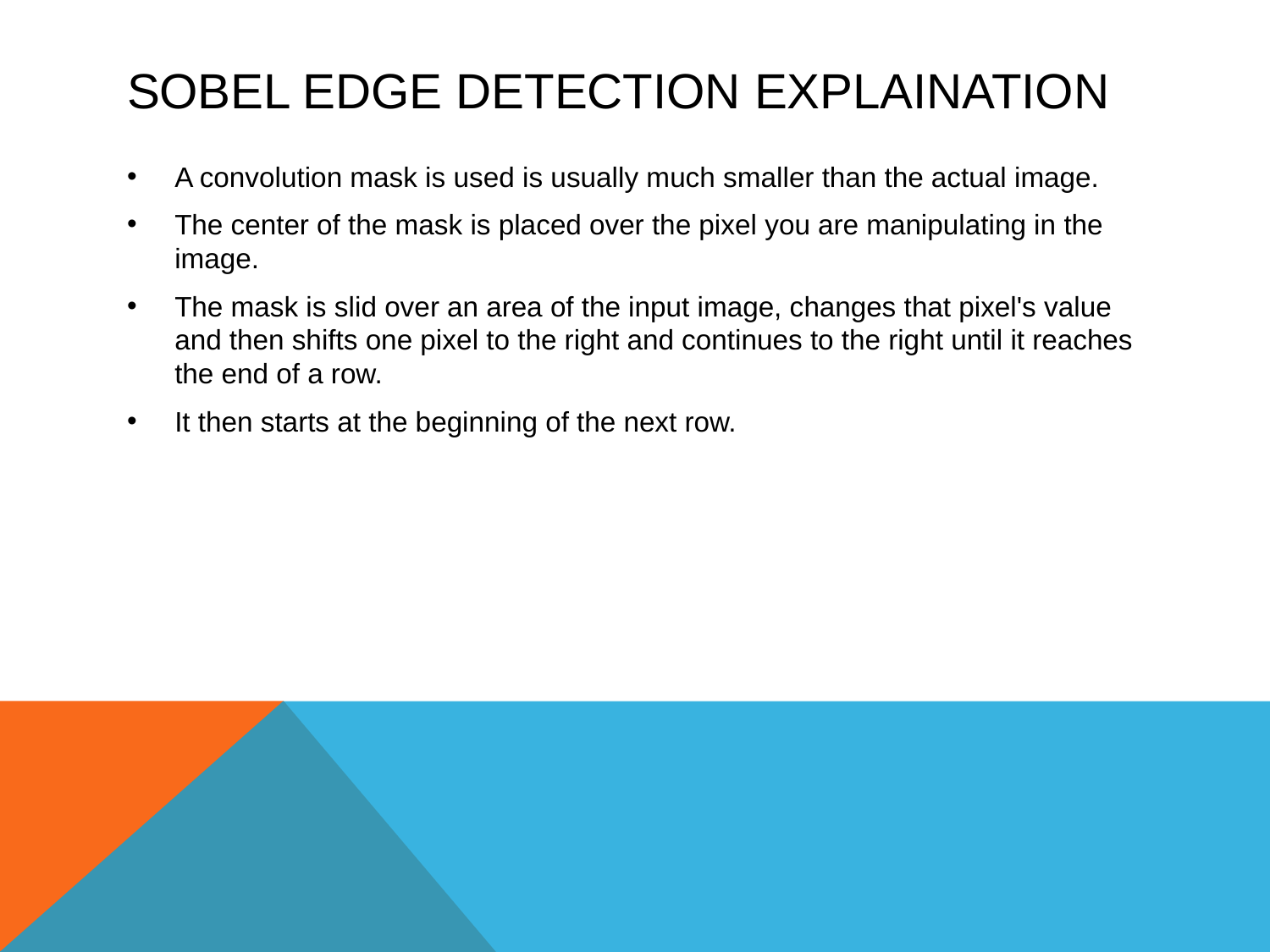

# SOBEL EDGE DETECTION EXPLAINATION
A convolution mask is used is usually much smaller than the actual image.
The center of the mask is placed over the pixel you are manipulating in the image.
The mask is slid over an area of the input image, changes that pixel's value and then shifts one pixel to the right and continues to the right until it reaches the end of a row.
It then starts at the beginning of the next row.